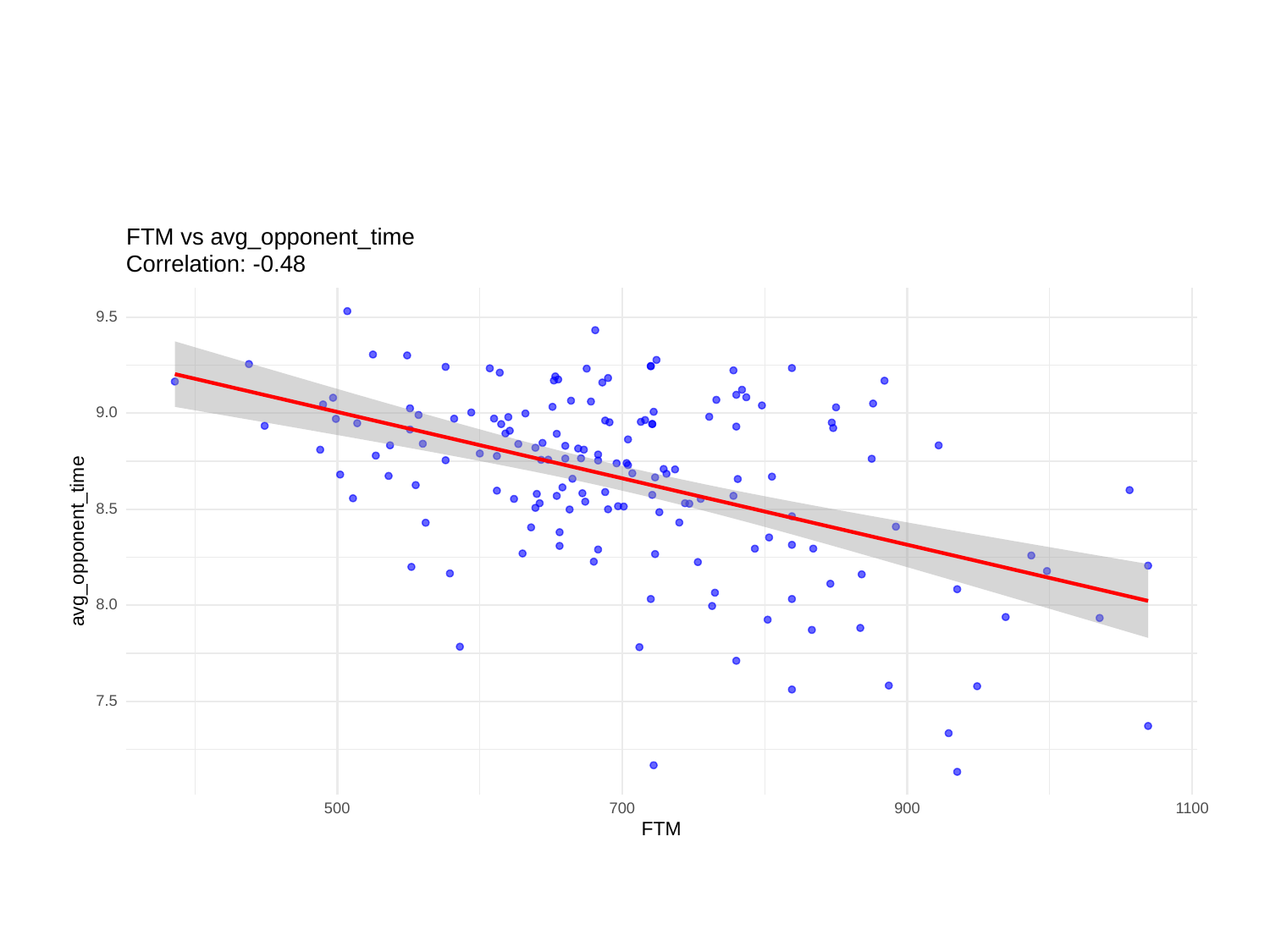

FTM vs avg_opponent_time
Correlation: -0.48

9.5

9.0

8.5

avg_opponent_time

8.0

7.5

500
700
900
1100
FTM